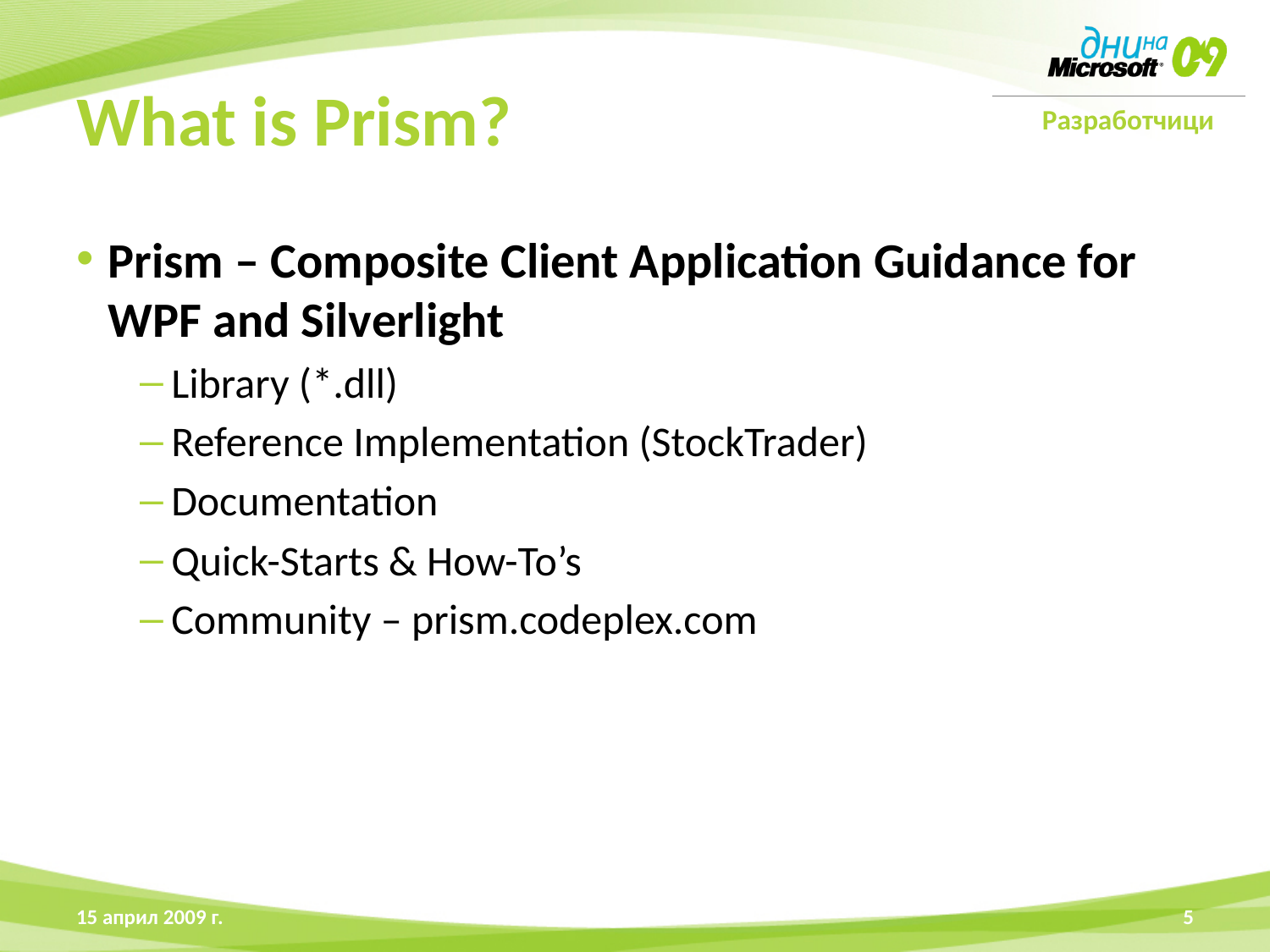

# What is Prism?
Prism – Composite Client Application Guidance for WPF and Silverlight
Library (*.dll)
Reference Implementation (StockTrader)
Documentation
Quick-Starts & How-To’s
Community – prism.codeplex.com

15 април 2009 г.
5